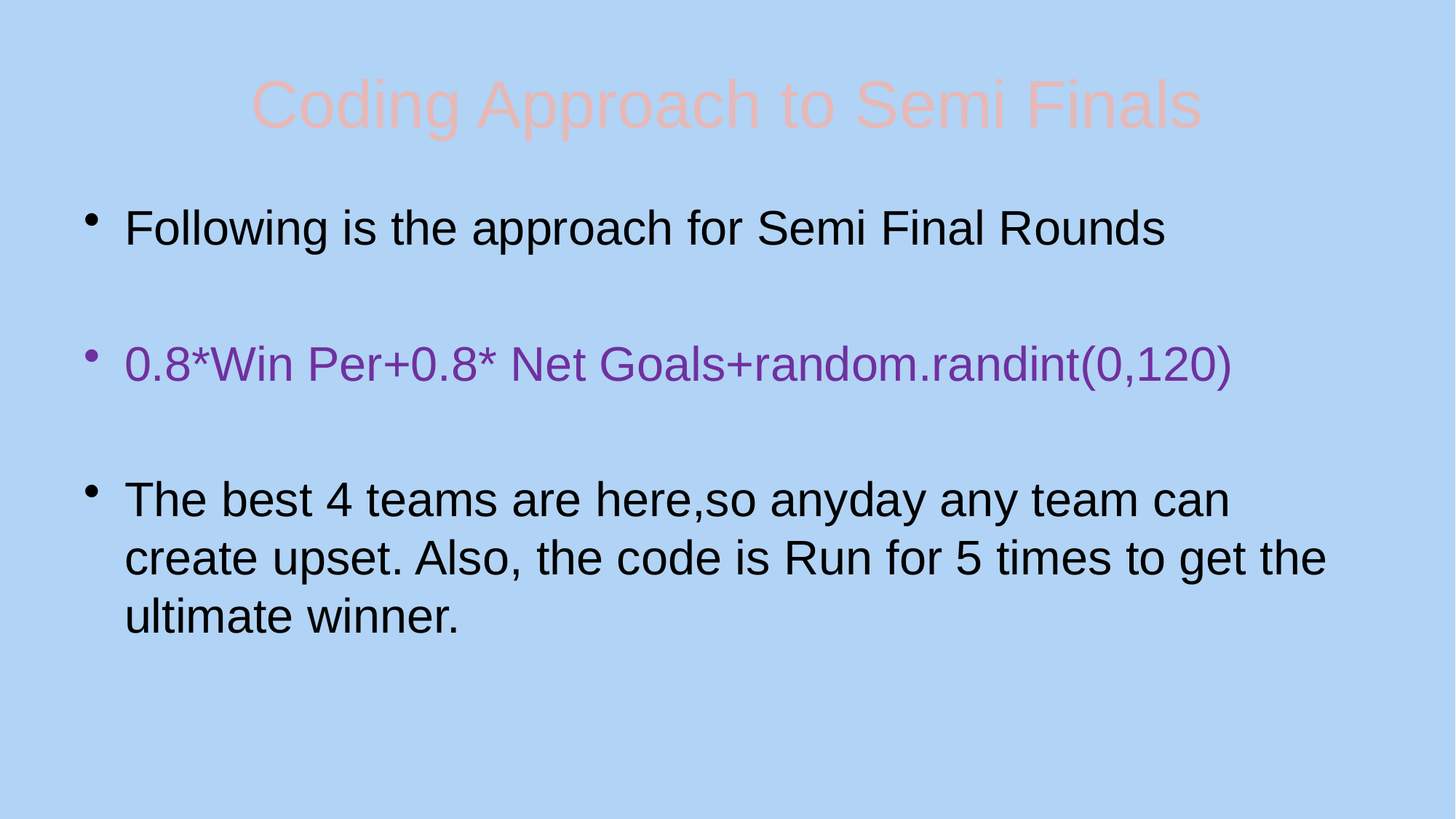

# Coding Approach to Semi Finals
Following is the approach for Semi Final Rounds

0.8*Win Per+0.8* Net Goals+random.randint(0,120)

The best 4 teams are here,so anyday any team can create upset. Also, the code is Run for 5 times to get the ultimate winner.